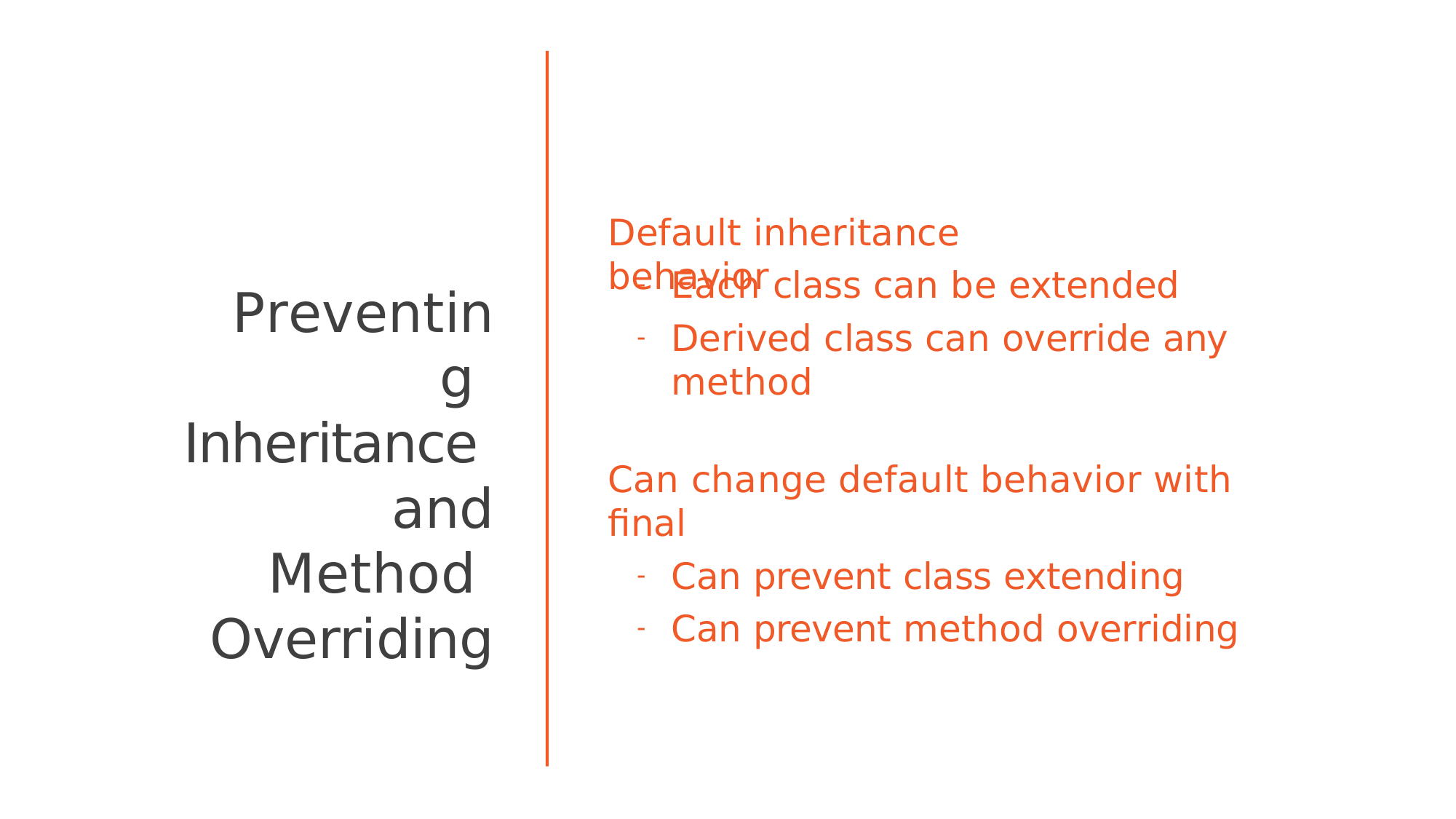

# Default inheritance behavior
Each class can be extended
Derived class can override any method
Preventing  Inheritance  and Method  Overriding
Can change default behavior with final
Can prevent class extending
Can prevent method overriding
9